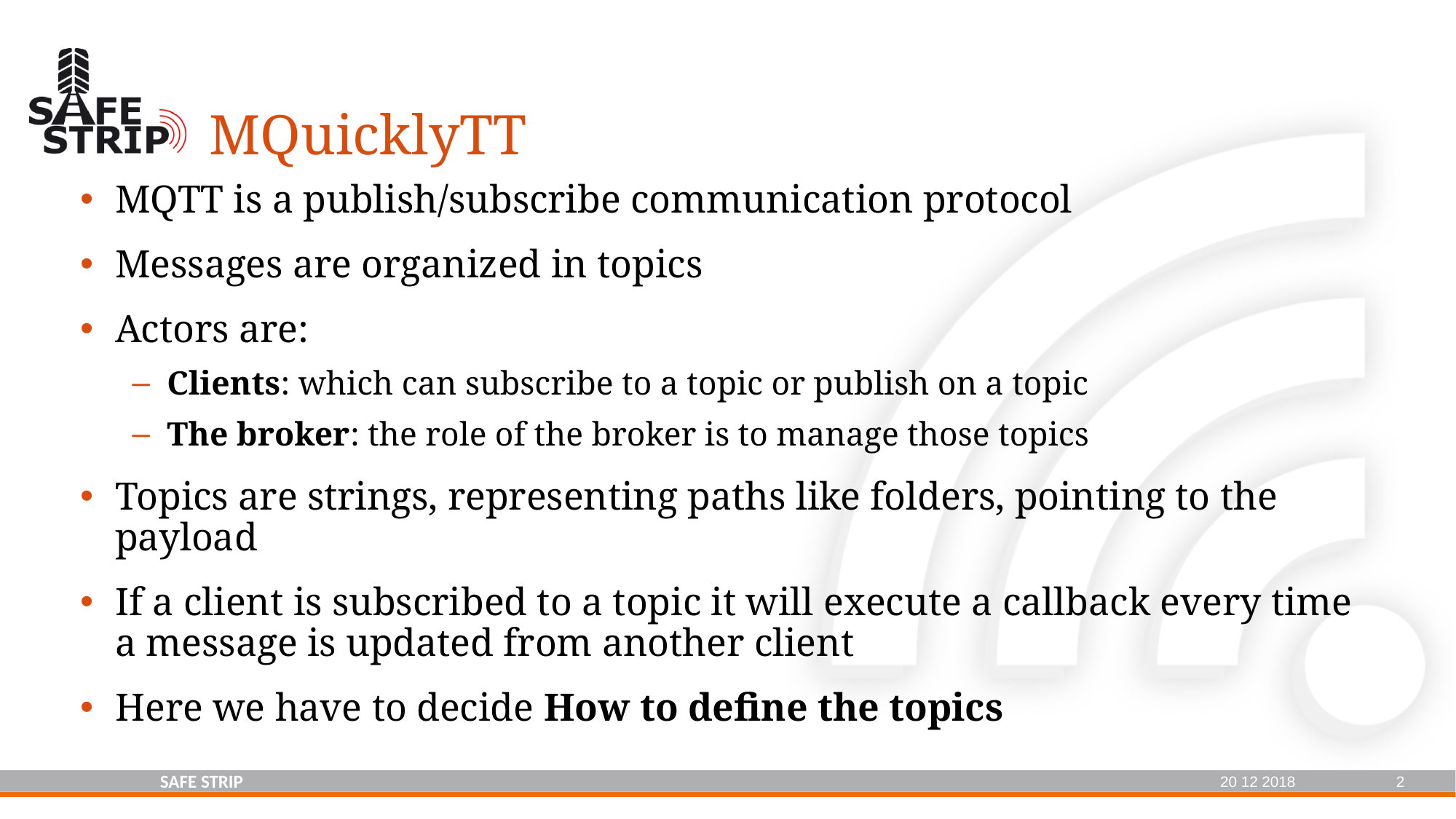

# MQuicklyTT
MQTT is a publish/subscribe communication protocol
Messages are organized in topics
Actors are:
Clients: which can subscribe to a topic or publish on a topic
The broker: the role of the broker is to manage those topics
Topics are strings, representing paths like folders, pointing to the payload
If a client is subscribed to a topic it will execute a callback every time a message is updated from another client
Here we have to decide How to define the topics
20 12 2018
SAFE STRIP
2